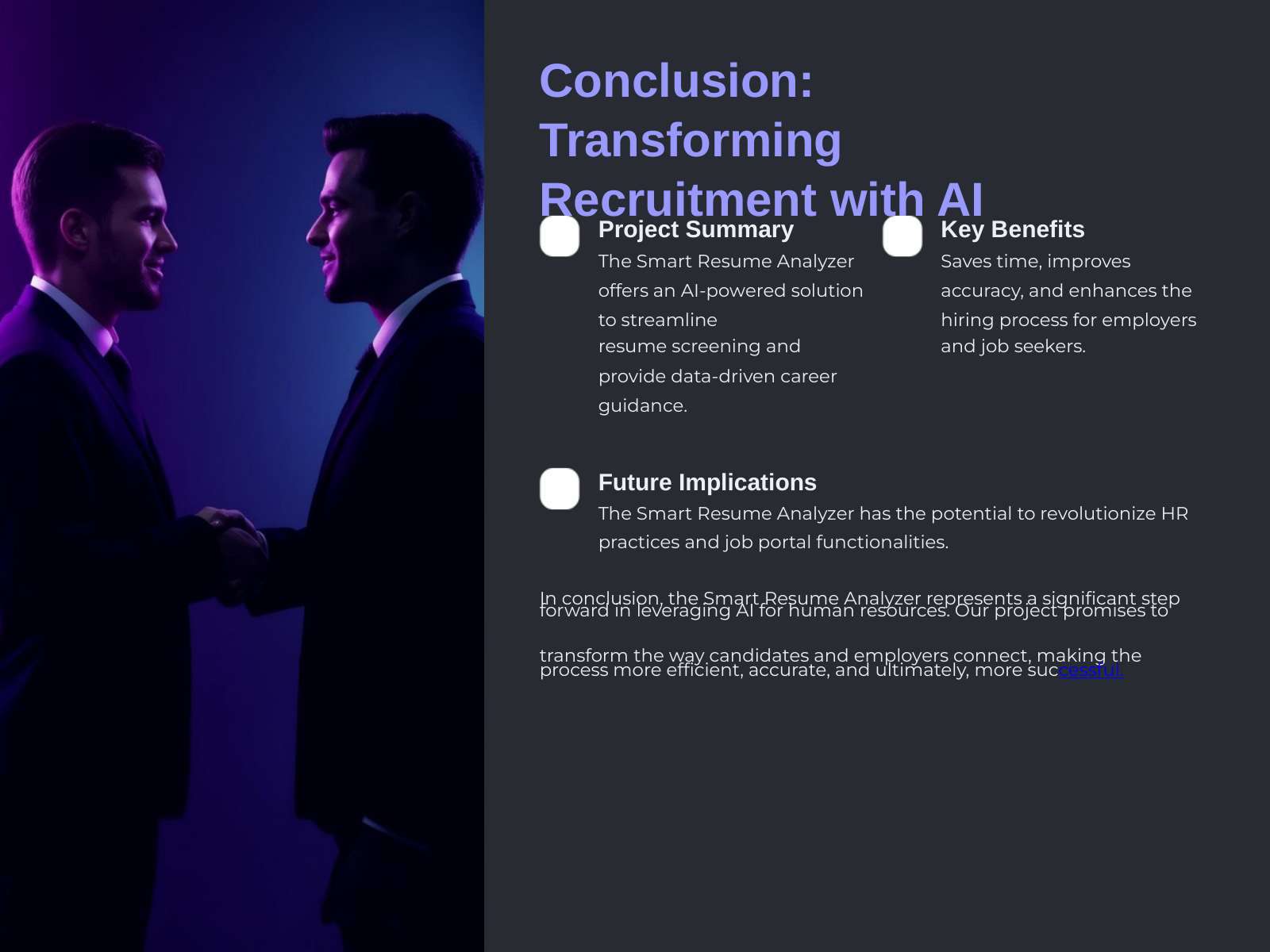

Conclusion: Transforming Recruitment with AI

Project Summary
The Smart Resume Analyzer offers an AI-powered solution to streamline
resume screening and
provide data-driven career guidance.

Key Benefits
Saves time, improves accuracy, and enhances the hiring process for employers
and job seekers.

Future Implications
The Smart Resume Analyzer has the potential to revolutionize HR practices and job portal functionalities.

In conclusion, the Smart Resume Analyzer represents a significant step
forward in leveraging AI for human resources. Our project promises to
transform the way candidates and employers connect, making the
process more efficient, accurate, and ultimately, more successful.